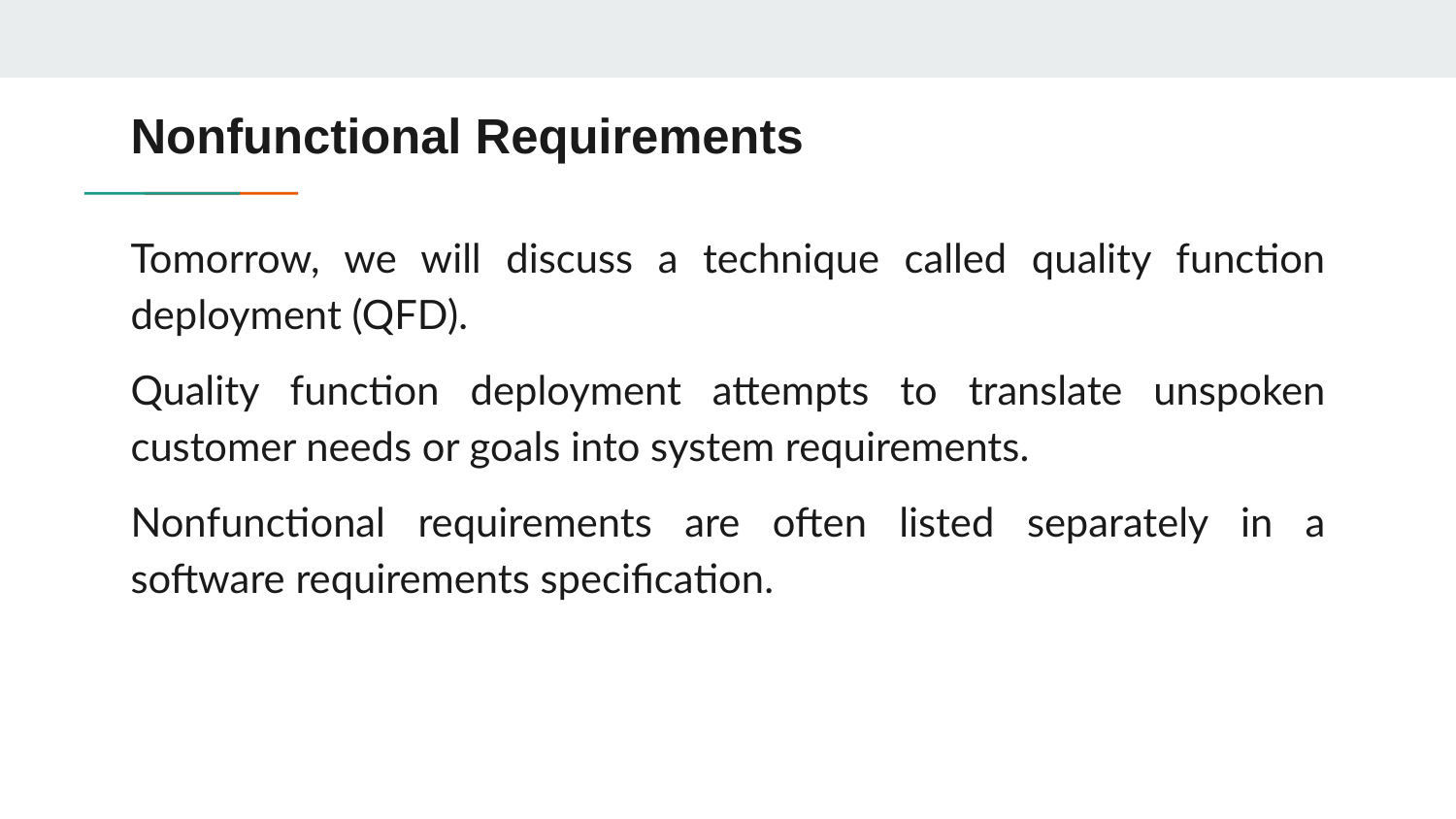

# Nonfunctional Requirements
Tomorrow, we will discuss a technique called quality function deployment (QFD).
Quality function deployment attempts to translate unspoken customer needs or goals into system requirements.
Nonfunctional requirements are often listed separately in a software requirements specification.